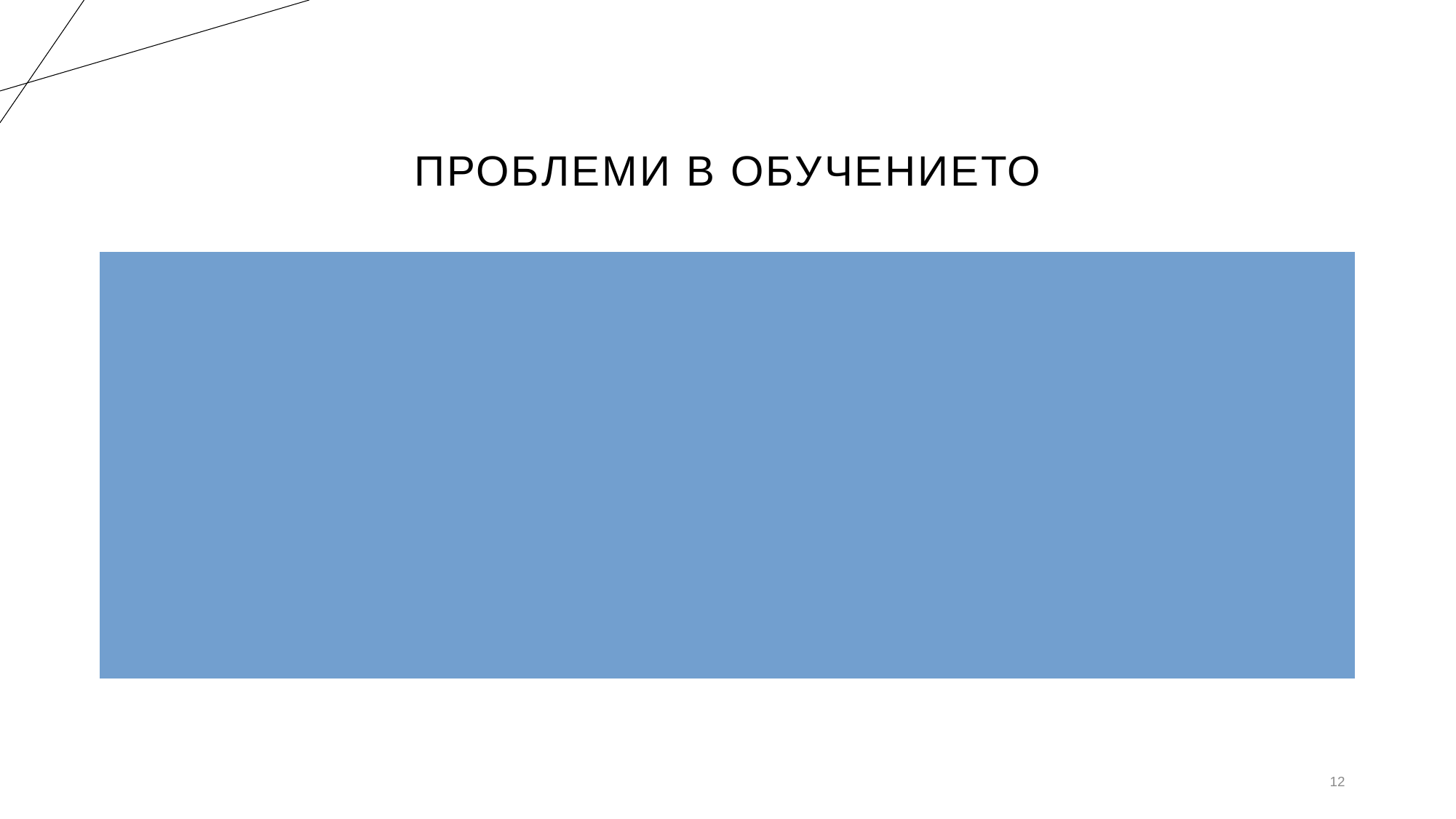

# Проблеми в обучението
Сложност на средата
Моделът може да е твърде малък
Epsilon-greedy стратегията може да не е ефективна
Недостатъчно време за обучение
12